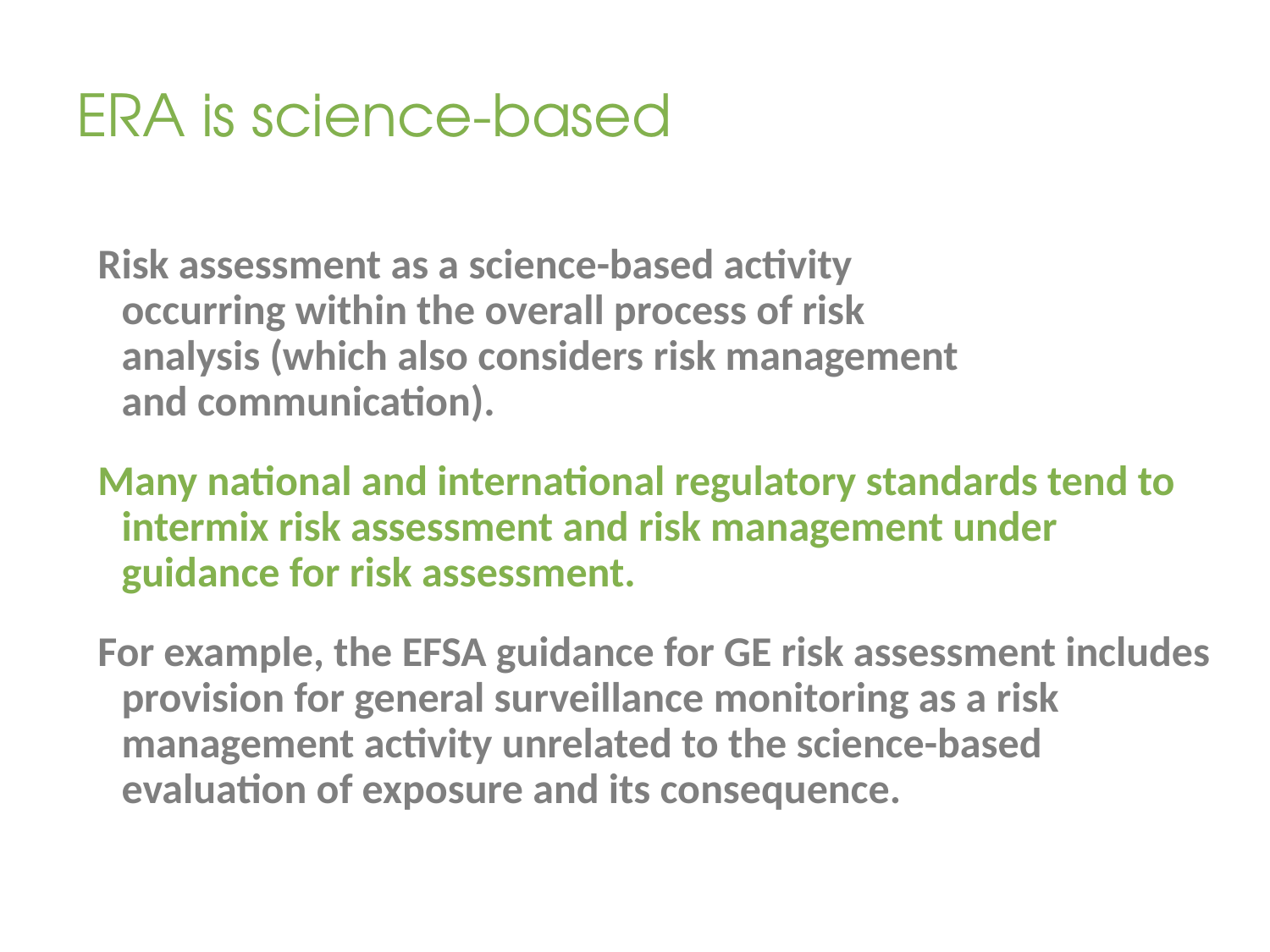

ERA is science-based
Risk assessment as a science-based activity
occurring within the overall process of risk
analysis (which also considers risk management
and communication).

Many national and international regulatory standards tend to intermix risk assessment and risk management under guidance for risk assessment.

For example, the EFSA guidance for GE risk assessment includes provision for general surveillance monitoring as a risk management activity unrelated to the science-based evaluation of exposure and its consequence.